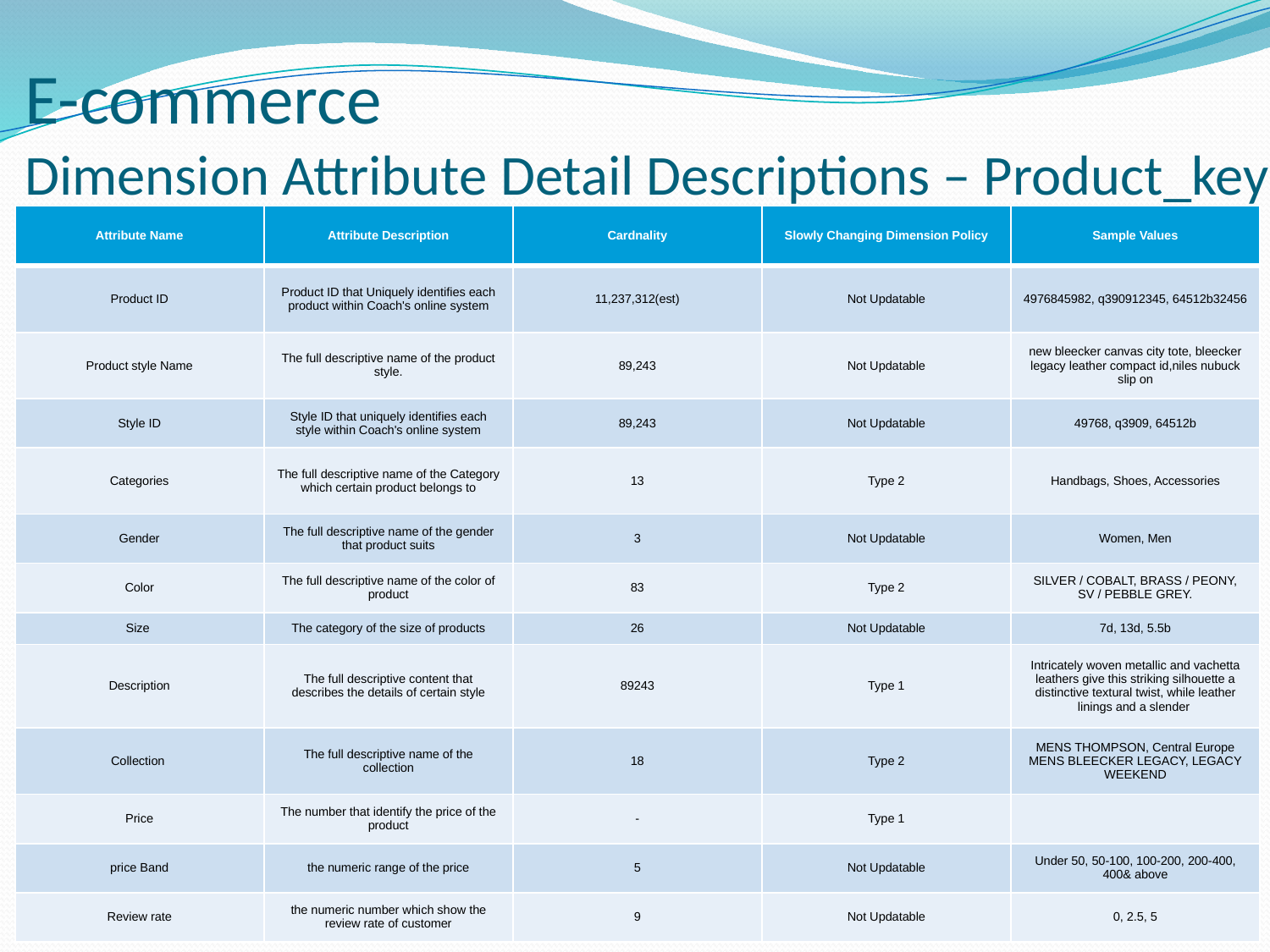

# E-commerce Dimension Attribute Detail Descriptions – Product_key
| Attribute Name | Attribute Description | Cardnality | Slowly Changing Dimension Policy | Sample Values |
| --- | --- | --- | --- | --- |
| Product ID | Product ID that Uniquely identifies each product within Coach's online system | 11,237,312(est) | Not Updatable | 4976845982, q390912345, 64512b32456 |
| Product style Name | The full descriptive name of the product style. | 89,243 | Not Updatable | new bleecker canvas city tote, bleecker legacy leather compact id,niles nubuck slip on |
| Style ID | Style ID that uniquely identifies each style within Coach's online system | 89,243 | Not Updatable | 49768, q3909, 64512b |
| Categories | The full descriptive name of the Category which certain product belongs to | 13 | Type 2 | Handbags, Shoes, Accessories |
| Gender | The full descriptive name of the gender that product suits | 3 | Not Updatable | Women, Men |
| Color | The full descriptive name of the color of product | 83 | Type 2 | SILVER / COBALT, BRASS / PEONY, SV / PEBBLE GREY. |
| Size | The category of the size of products | 26 | Not Updatable | 7d, 13d, 5.5b |
| Description | The full descriptive content that describes the details of certain style | 89243 | Type 1 | Intricately woven metallic and vachetta leathers give this striking silhouette a distinctive textural twist, while leather linings and a slender |
| Collection | The full descriptive name of the collection | 18 | Type 2 | MENS THOMPSON, Central Europe MENS BLEECKER LEGACY, LEGACY WEEKEND |
| Price | The number that identify the price of the product | - | Type 1 |  |
| price Band | the numeric range of the price | 5 | Not Updatable | Under 50, 50-100, 100-200, 200-400, 400& above |
| Review rate | the numeric number which show the review rate of customer | 9 | Not Updatable | 0, 2.5, 5 |